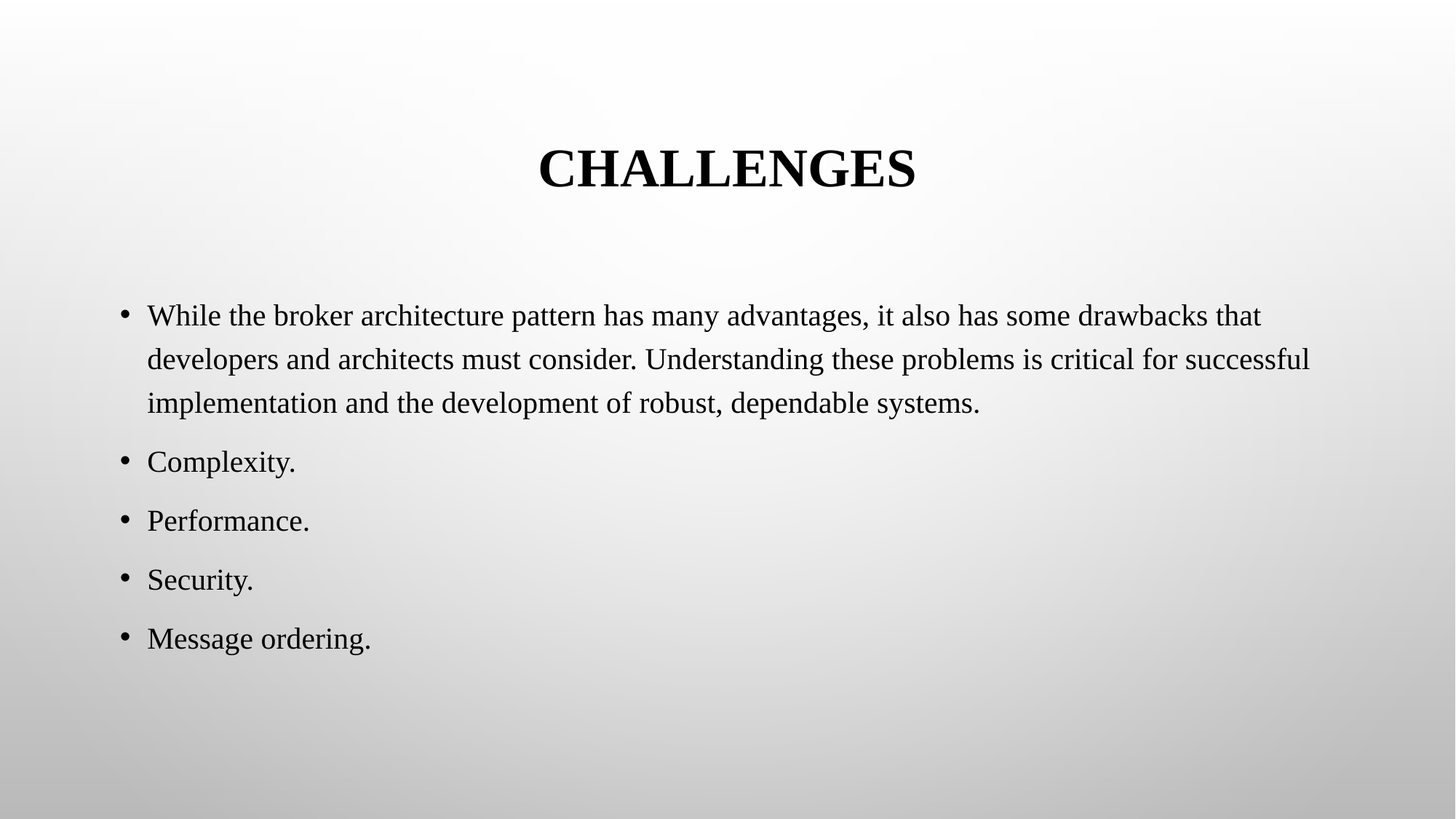

# Challenges
While the broker architecture pattern has many advantages, it also has some drawbacks that developers and architects must consider. Understanding these problems is critical for successful implementation and the development of robust, dependable systems.
Complexity.
Performance.
Security.
Message ordering.